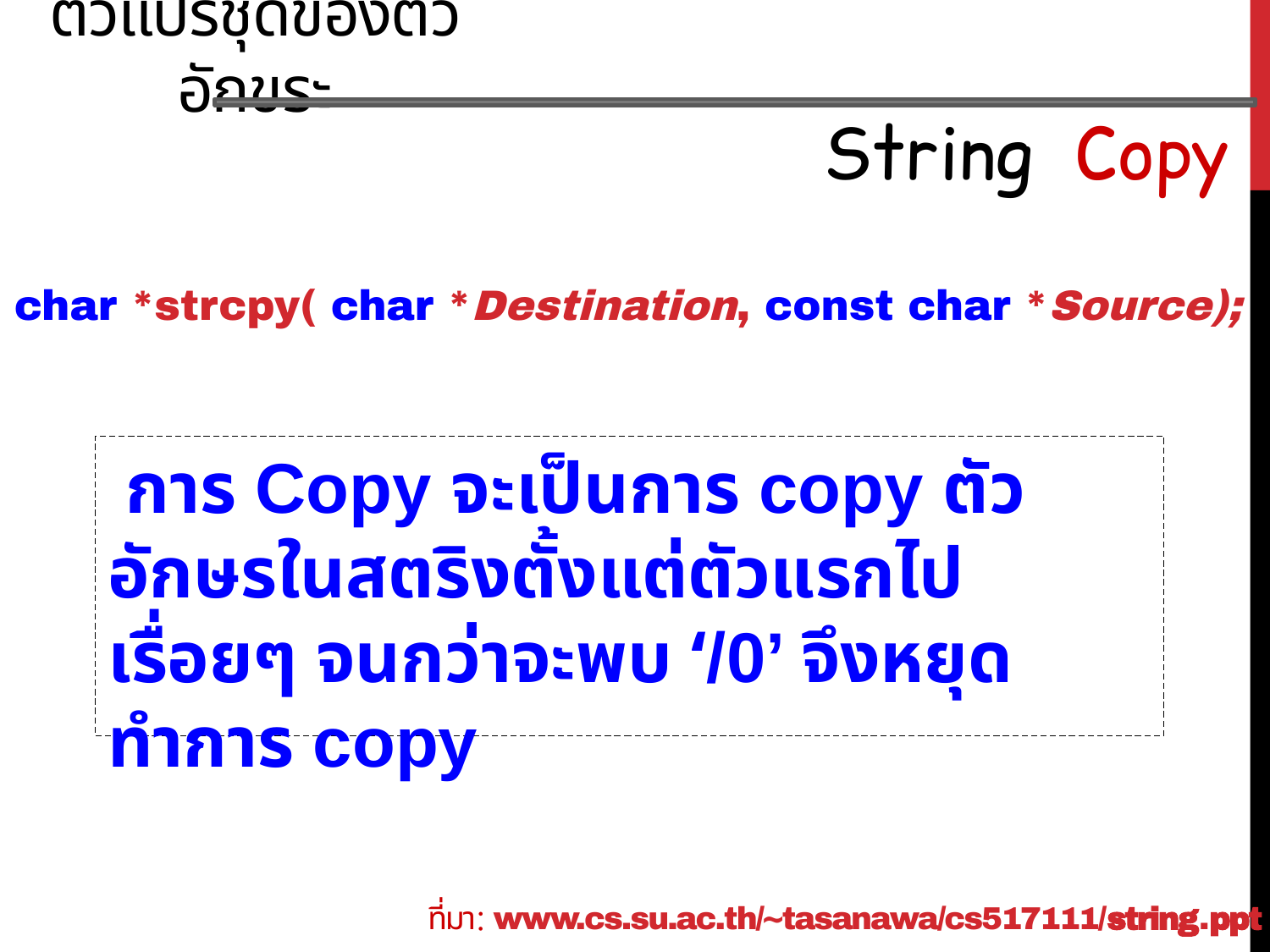

ตัวแปรชุดของตัวอักขระ

String  Copy
char *strcpy( char *Destination, const char *Source);
 การ Copy จะเป็นการ copy ตัวอักษรในสตริงตั้งแต่ตัวแรกไปเรื่อยๆ จนกว่าจะพบ ‘/0’ จึงหยุด ทำการ copy

ที่มา: www.cs.su.ac.th/~tasanawa/cs517111/string.ppt